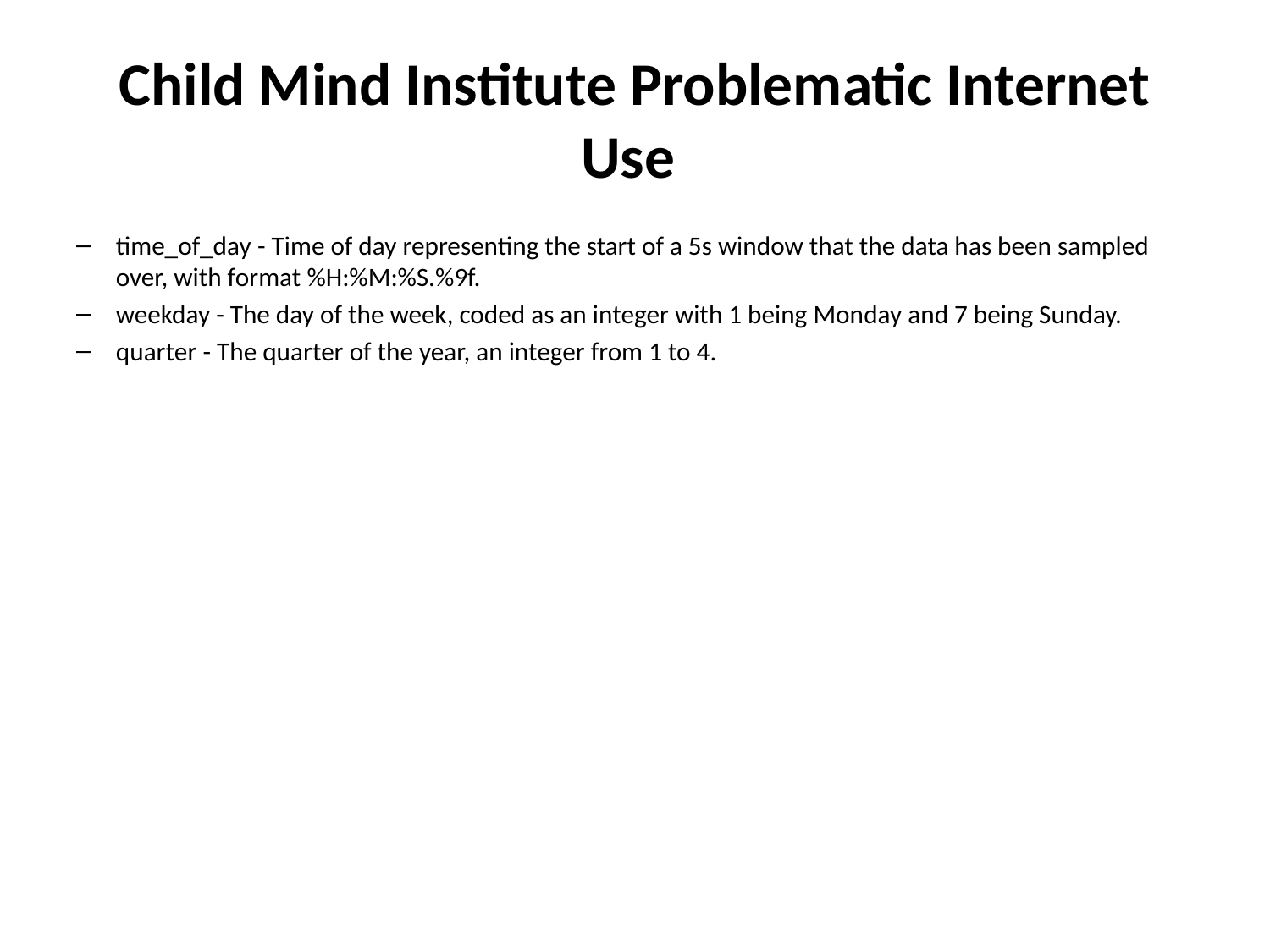

# Child Mind Institute Problematic Internet Use
time_of_day - Time of day representing the start of a 5s window that the data has been sampled over, with format %H:%M:%S.%9f.
weekday - The day of the week, coded as an integer with 1 being Monday and 7 being Sunday.
quarter - The quarter of the year, an integer from 1 to 4.